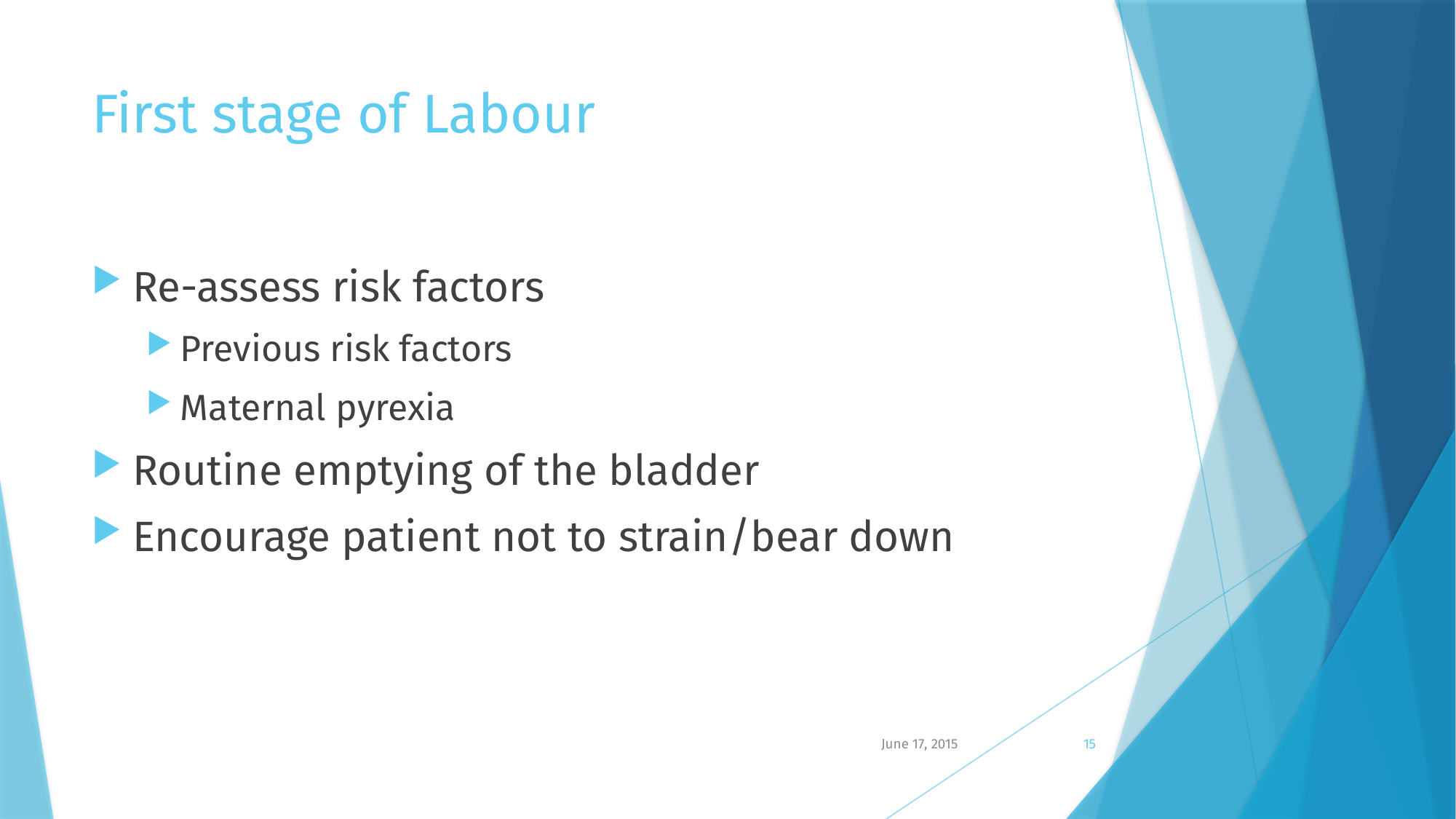

# First stage of Labour
Re-assess risk factors
Previous risk factors
Maternal pyrexia
Routine emptying of the bladder
Encourage patient not to strain/bear down
June 17, 2015
15